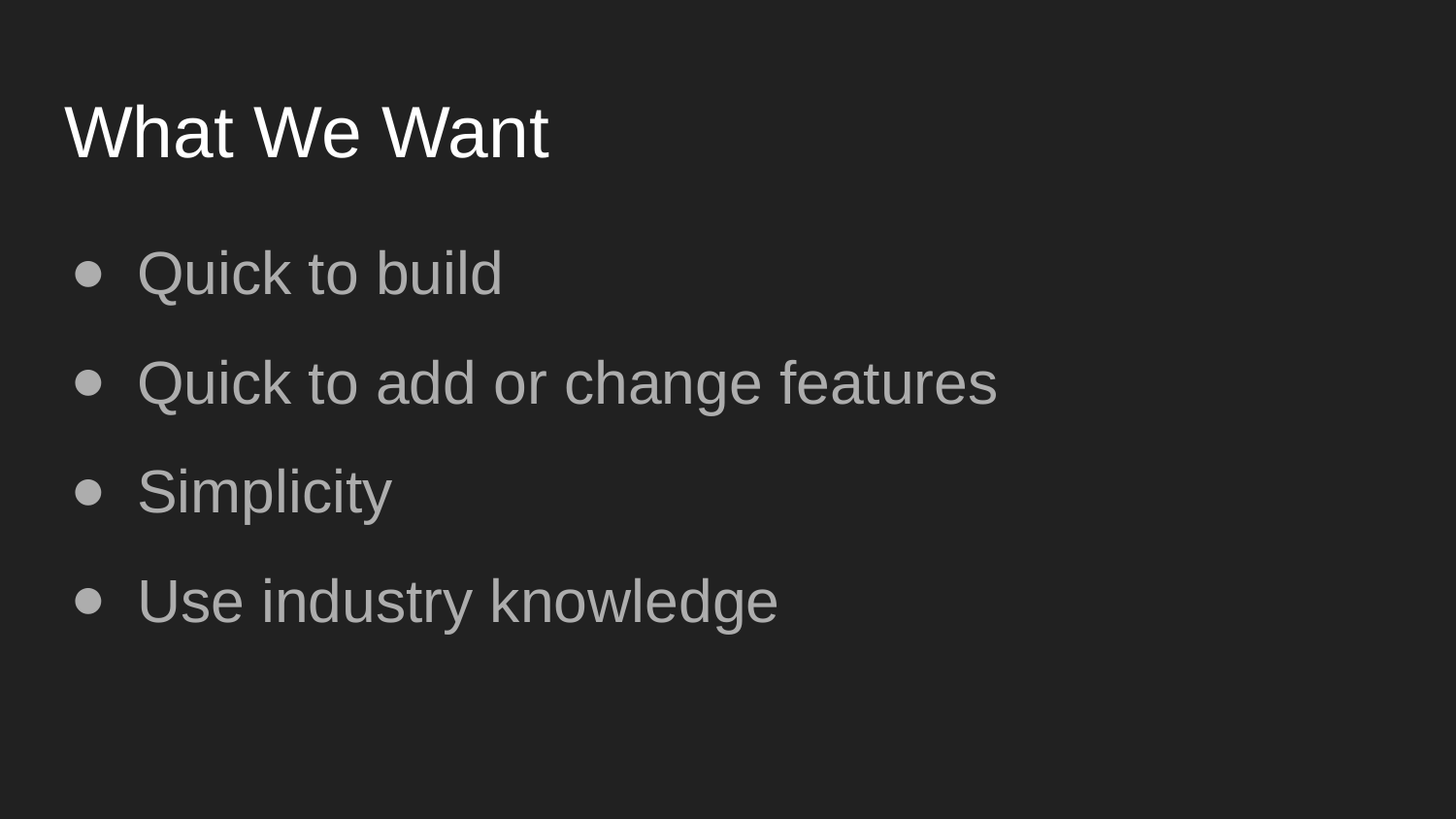

# What We Want
Quick to build
Quick to add or change features
Simplicity
Use industry knowledge